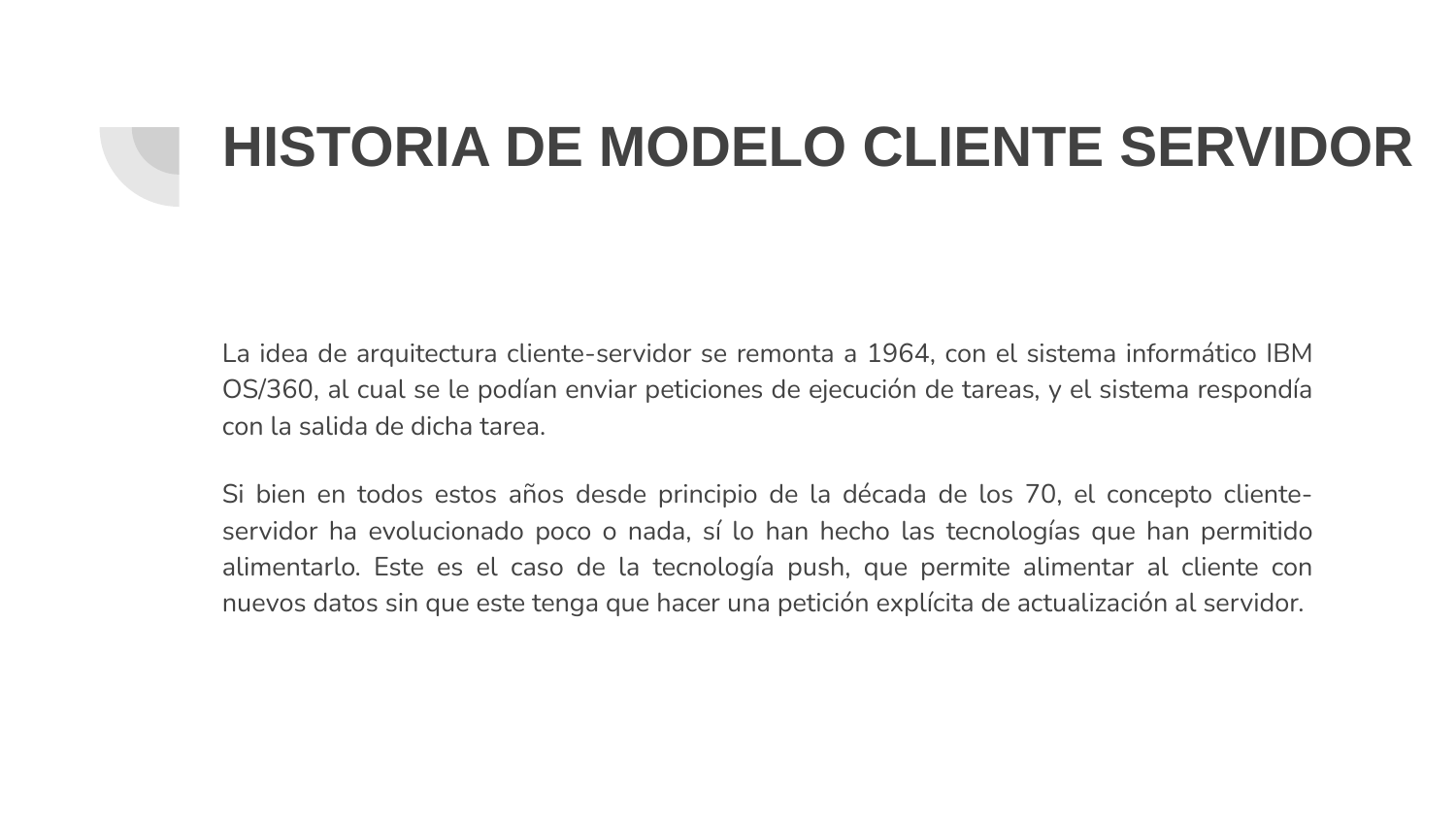

# HISTORIA DE MODELO CLIENTE SERVIDOR
La idea de arquitectura cliente-servidor se remonta a 1964, con el sistema informático IBM OS/360, al cual se le podían enviar peticiones de ejecución de tareas, y el sistema respondía con la salida de dicha tarea.
Si bien en todos estos años desde principio de la década de los 70, el concepto cliente-servidor ha evolucionado poco o nada, sí lo han hecho las tecnologías que han permitido alimentarlo. Este es el caso de la tecnología push, que permite alimentar al cliente con nuevos datos sin que este tenga que hacer una petición explícita de actualización al servidor.